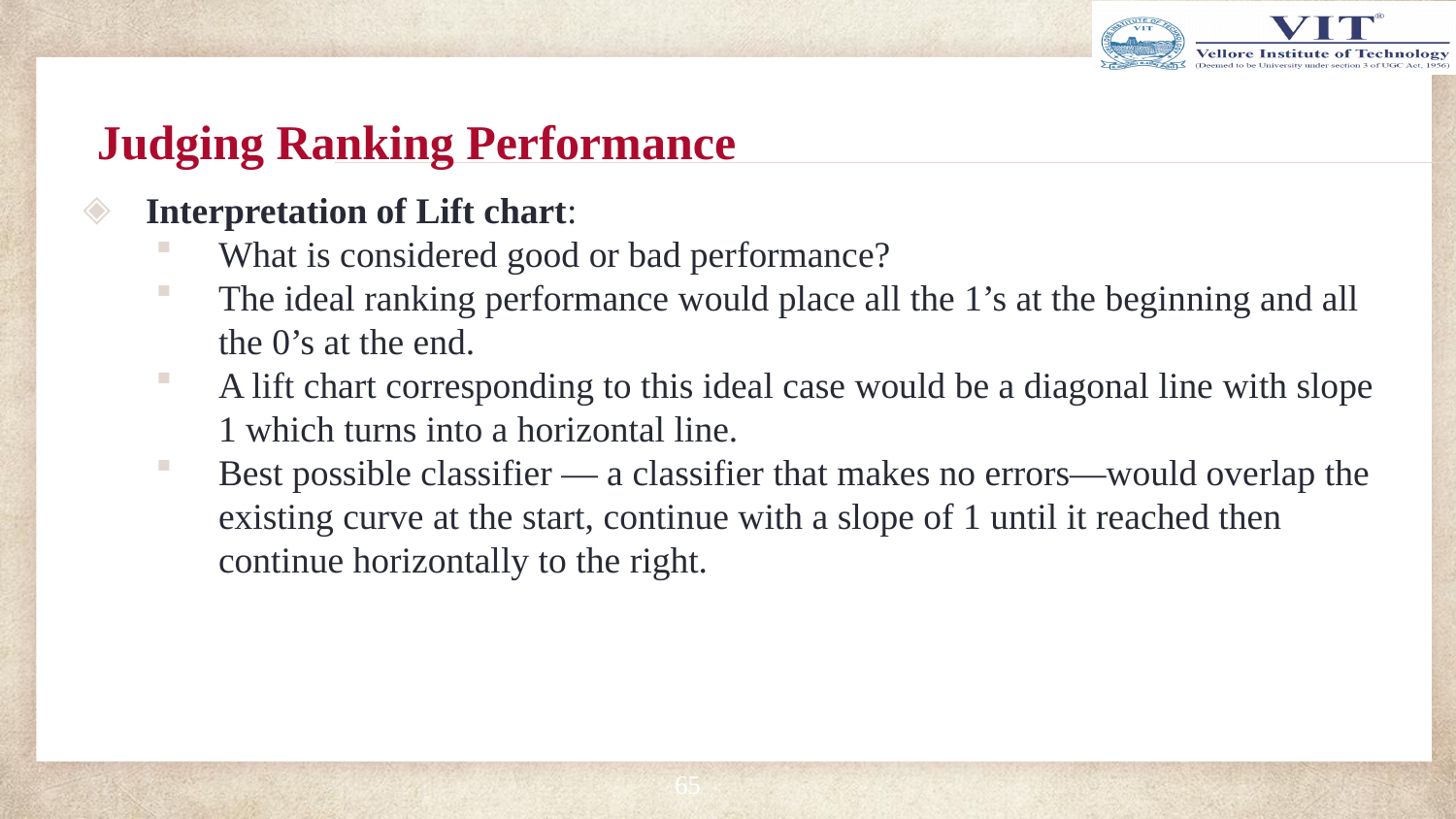

# Judging Ranking Performance
Interpretation of Lift chart:
What is considered good or bad performance?
The ideal ranking performance would place all the 1’s at the beginning and all the 0’s at the end.
A lift chart corresponding to this ideal case would be a diagonal line with slope 1 which turns into a horizontal line.
Best possible classifier — a classifier that makes no errors—would overlap the existing curve at the start, continue with a slope of 1 until it reached then continue horizontally to the right.

65